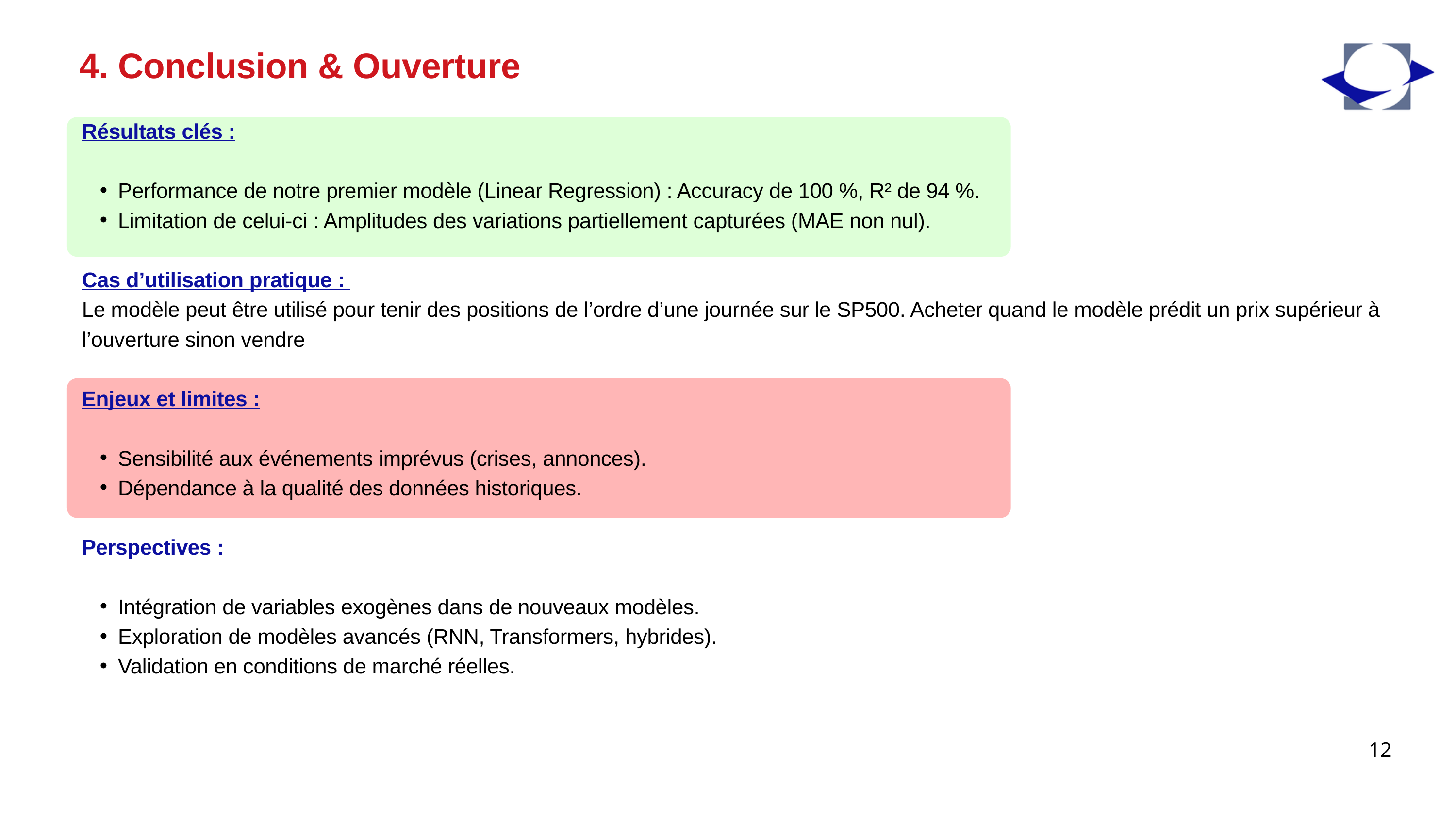

4. Conclusion & Ouverture

Résultats clés :

Performance de notre premier modèle (Linear Regression) : Accuracy de 100 %, R² de 94 %.
Limitation de celui-ci : Amplitudes des variations partiellement capturées (MAE non nul).

Cas d’utilisation pratique :
Le modèle peut être utilisé pour tenir des positions de l’ordre d’une journée sur le SP500. Acheter quand le modèle prédit un prix supérieur à l’ouverture sinon vendre

Enjeux et limites :

Sensibilité aux événements imprévus (crises, annonces).
Dépendance à la qualité des données historiques.

Perspectives :

Intégration de variables exogènes dans de nouveaux modèles.
Exploration de modèles avancés (RNN, Transformers, hybrides).
Validation en conditions de marché réelles.

12